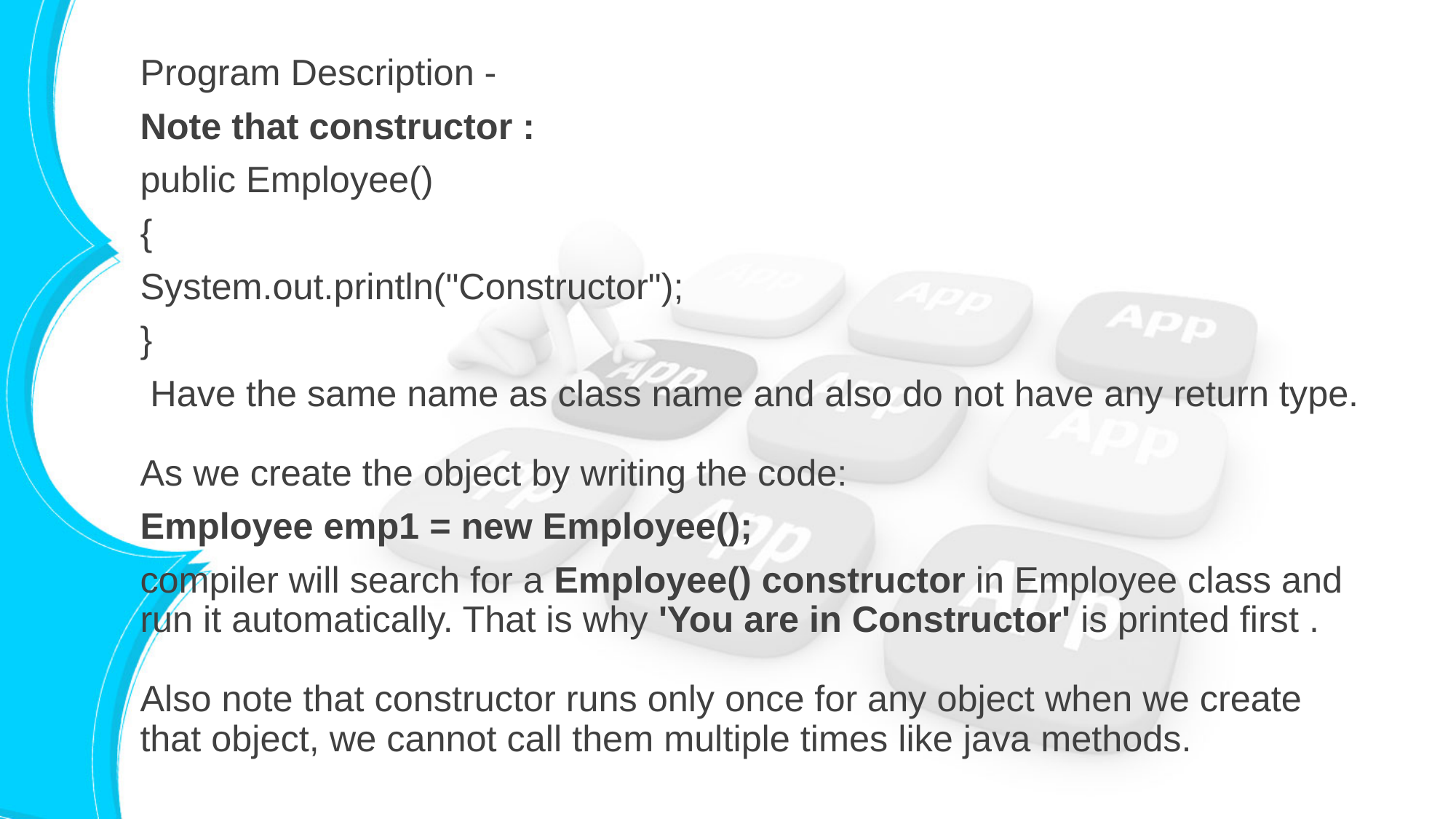

Program Description -
Note that constructor :
public Employee()
{
System.out.println("Constructor");
}
 Have the same name as class name and also do not have any return type.
As we create the object by writing the code:
Employee emp1 = new Employee();
compiler will search for a Employee() constructor in Employee class and run it automatically. That is why 'You are in Constructor' is printed first .
Also note that constructor runs only once for any object when we create that object, we cannot call them multiple times like java methods.